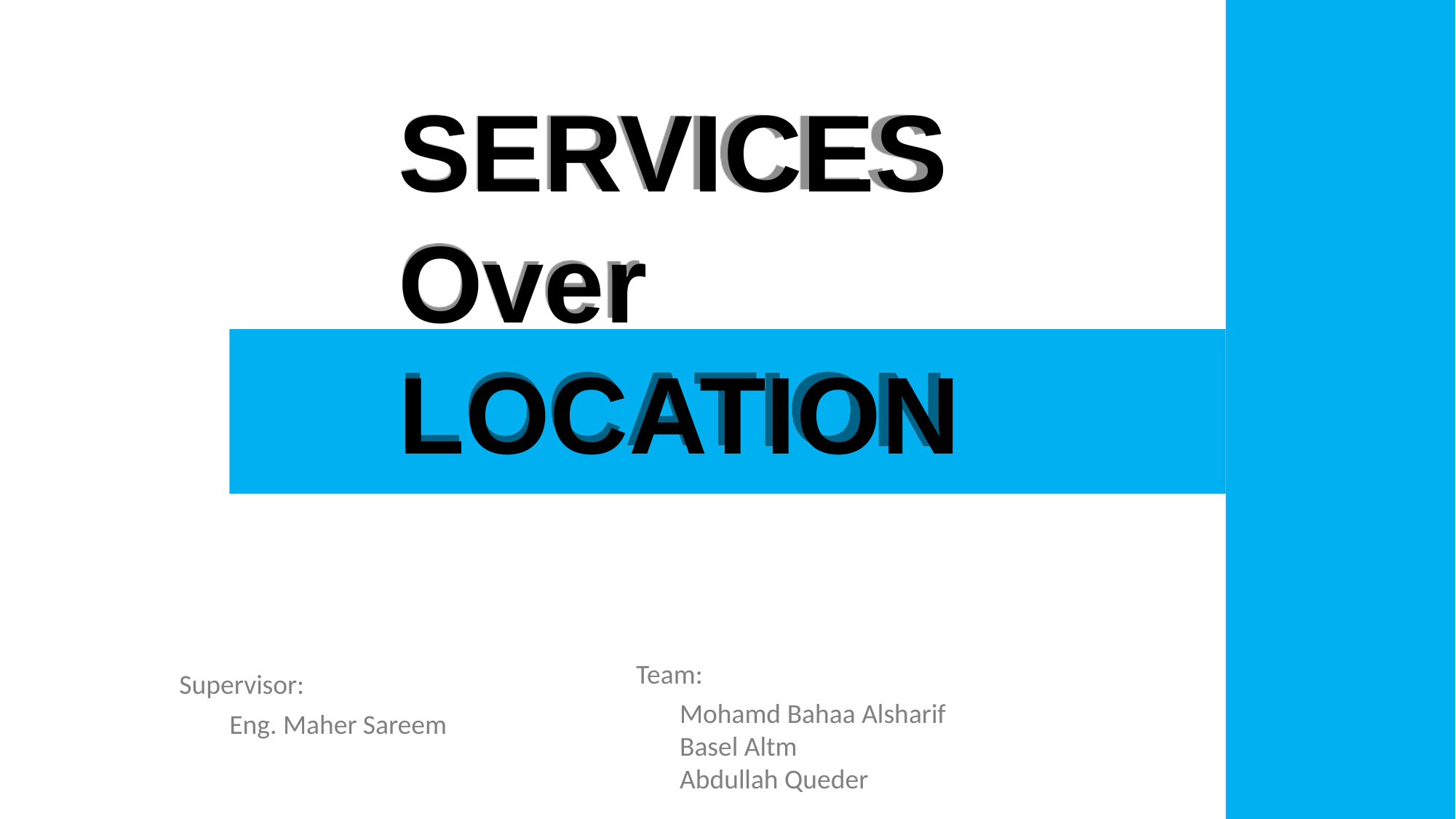

SERVICES
Over
LOCATION
Team:
Supervisor:
Mohamd Bahaa Alsharif
Basel Altm
Abdullah Queder
Eng. Maher Sareem